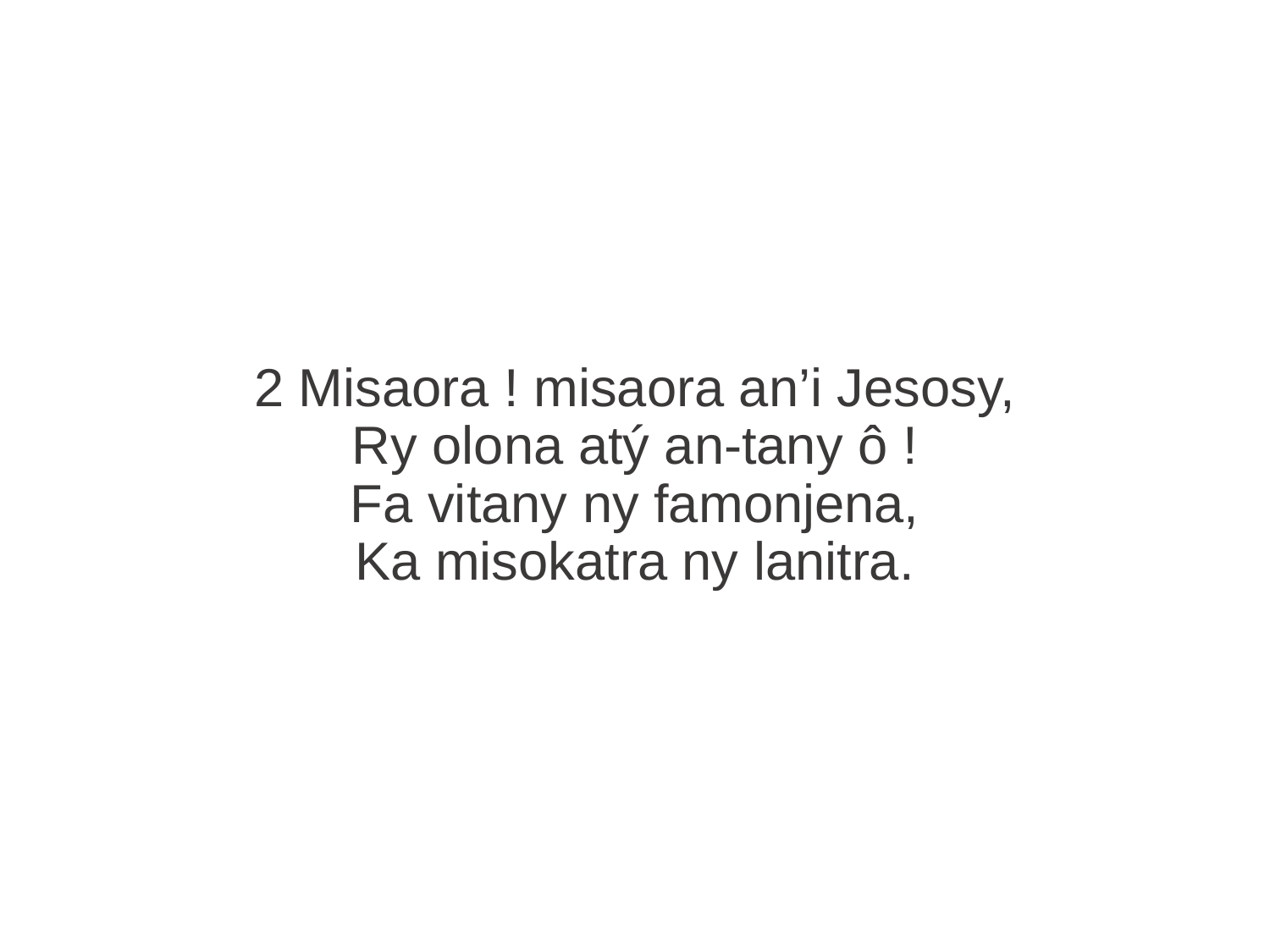

2 Misaora ! misaora an’i Jesosy,
Ry olona atý an-tany ô !
Fa vitany ny famonjena,
Ka misokatra ny lanitra.